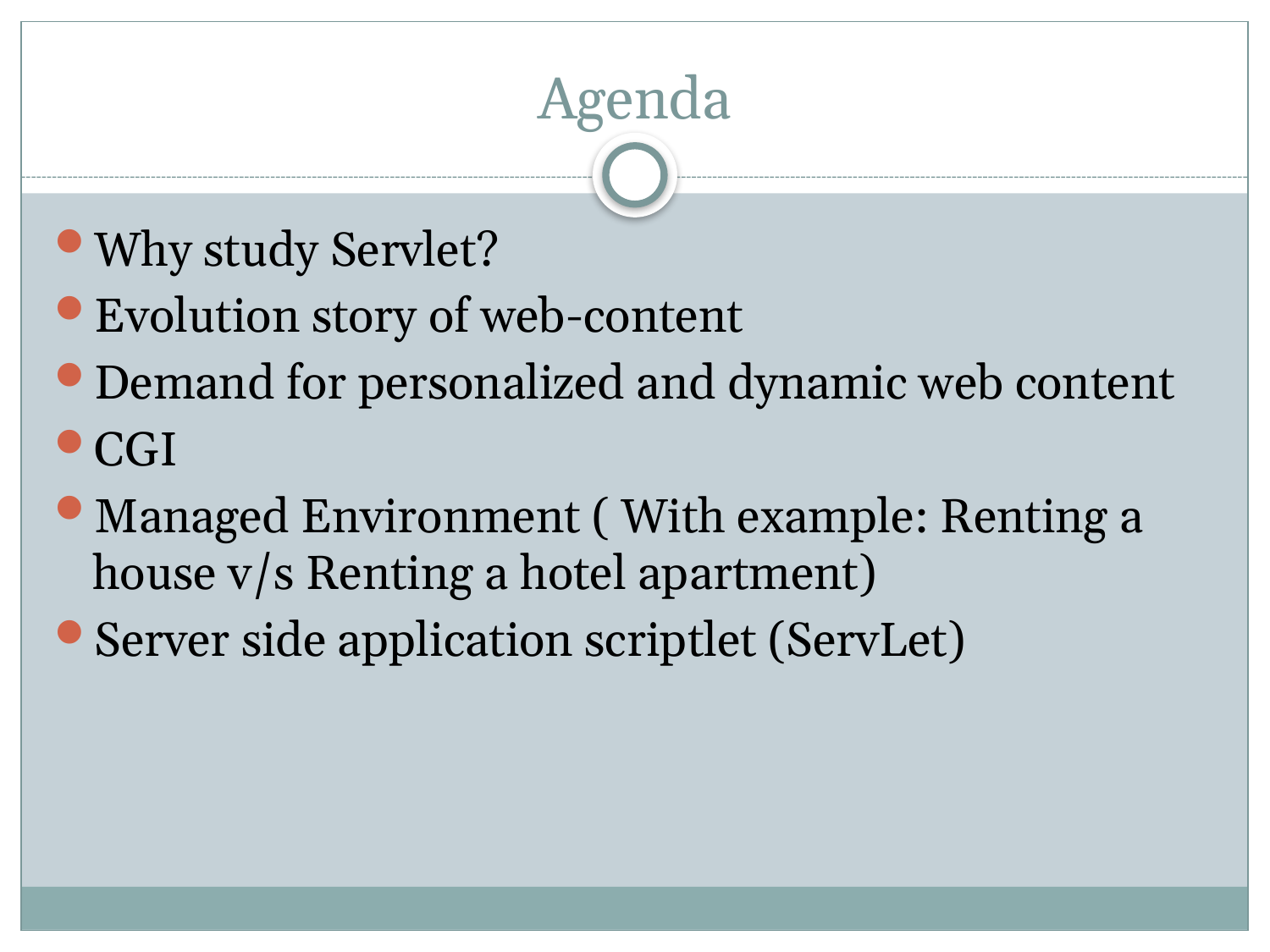

# Agenda
Why study Servlet?
Evolution story of web-content
Demand for personalized and dynamic web content
CGI
Managed Environment ( With example: Renting a house v/s Renting a hotel apartment)
Server side application scriptlet (ServLet)